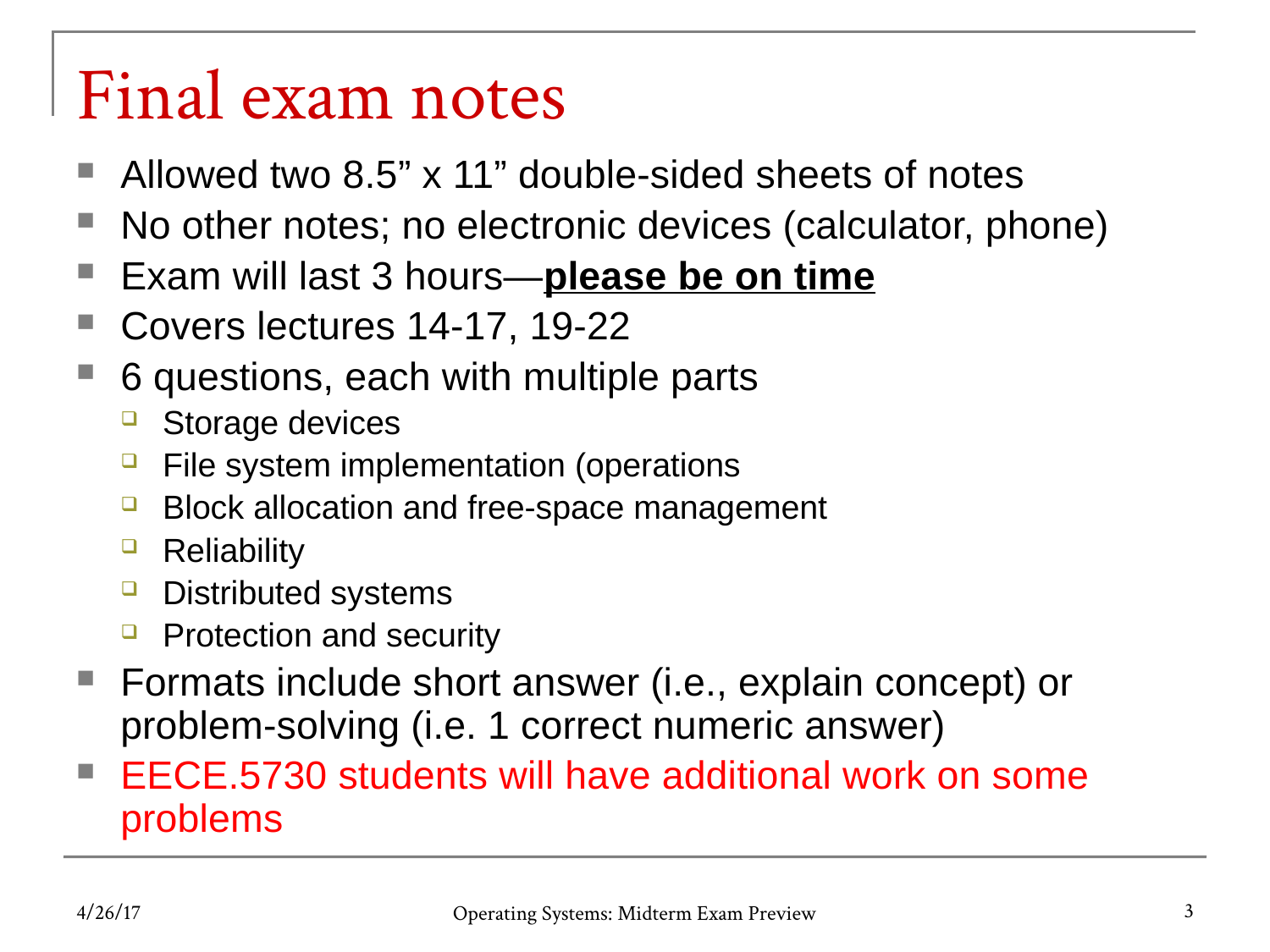

# Final exam notes
Allowed two 8.5” x 11” double-sided sheets of notes
No other notes; no electronic devices (calculator, phone)
Exam will last 3 hours—please be on time
Covers lectures 14-17, 19-22
6 questions, each with multiple parts
Storage devices
File system implementation (operations
Block allocation and free-space management
Reliability
Distributed systems
Protection and security
Formats include short answer (i.e., explain concept) or problem-solving (i.e. 1 correct numeric answer)
EECE.5730 students will have additional work on some problems
4/26/17
3
Operating Systems: Midterm Exam Preview